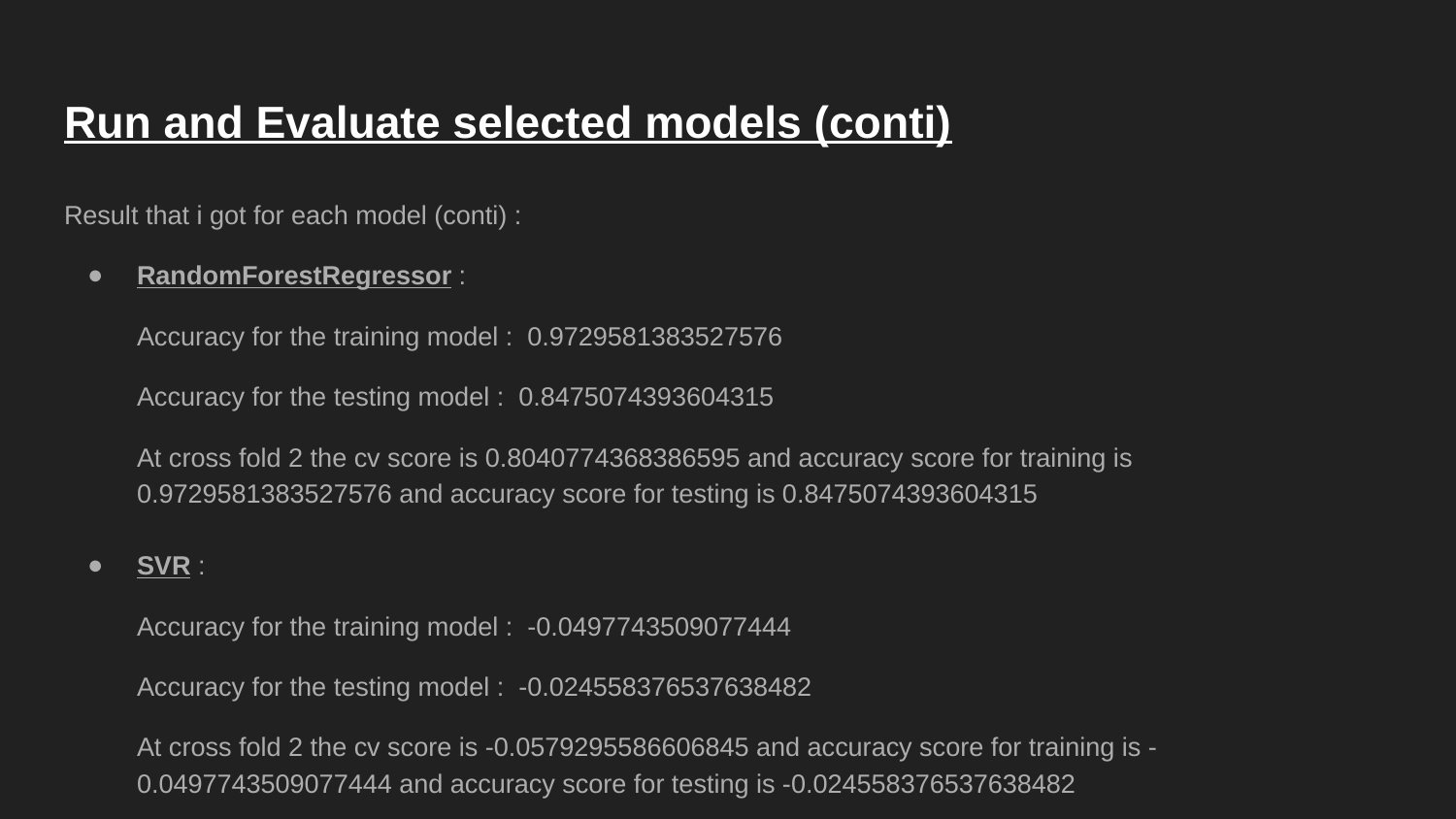

# Run and Evaluate selected models (conti)
Result that i got for each model (conti) :
RandomForestRegressor :
Accuracy for the training model :  0.9729581383527576
Accuracy for the testing model :  0.8475074393604315
At cross fold 2 the cv score is 0.8040774368386595 and accuracy score for training is 0.9729581383527576 and accuracy score for testing is 0.8475074393604315

SVR :
Accuracy for the training model :  -0.0497743509077444
Accuracy for the testing model :  -0.024558376537638482
At cross fold 2 the cv score is -0.0579295586606845 and accuracy score for training is -0.0497743509077444 and accuracy score for testing is -0.024558376537638482